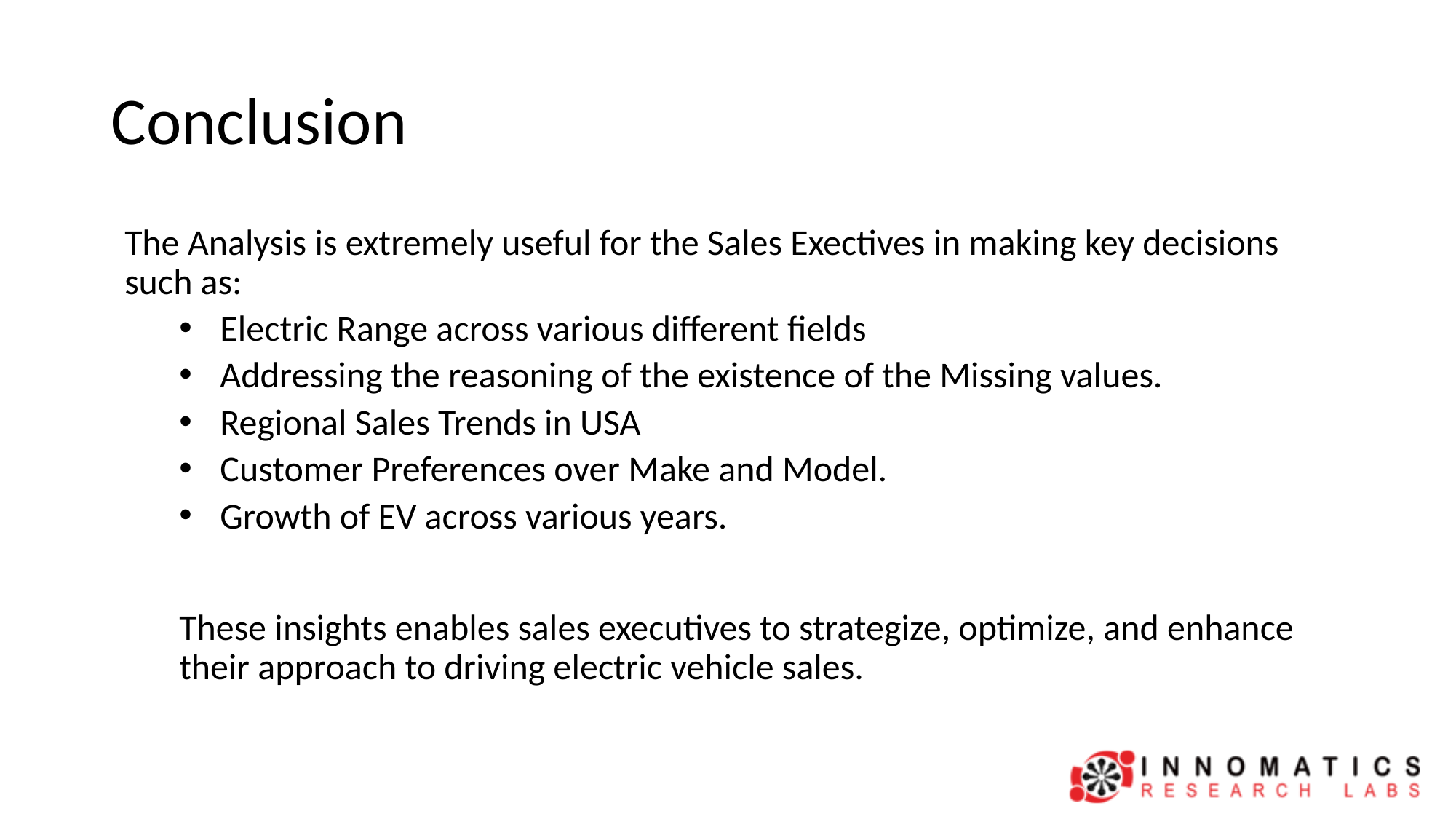

# Conclusion
The Analysis is extremely useful for the Sales Exectives in making key decisions such as:
Electric Range across various different fields
Addressing the reasoning of the existence of the Missing values.
Regional Sales Trends in USA
Customer Preferences over Make and Model.
Growth of EV across various years.

These insights enables sales executives to strategize, optimize, and enhance their approach to driving electric vehicle sales.